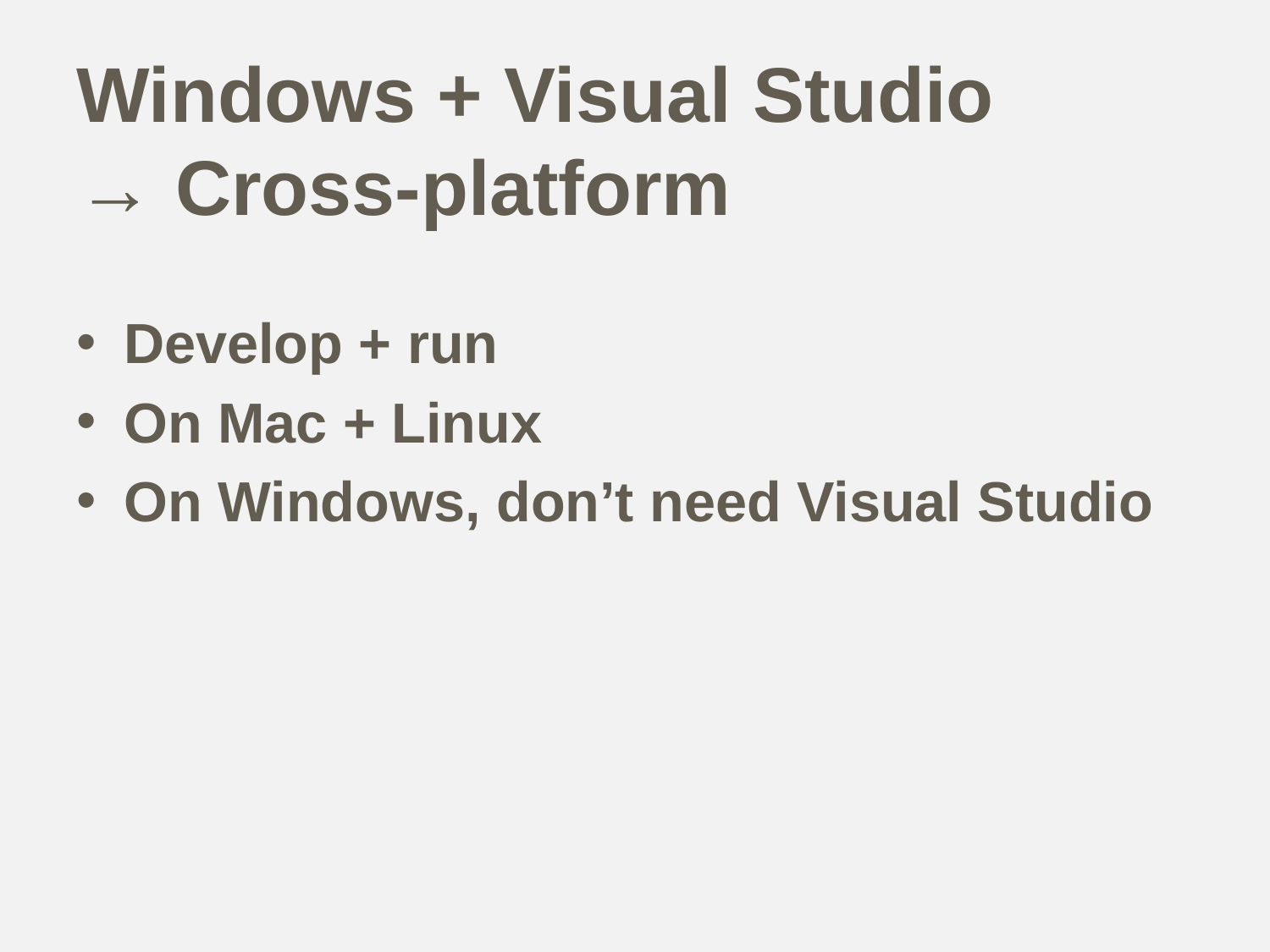

# Windows + Visual Studio → Cross-platform

Develop + run
On Mac + Linux
On Windows, don’t need Visual Studio